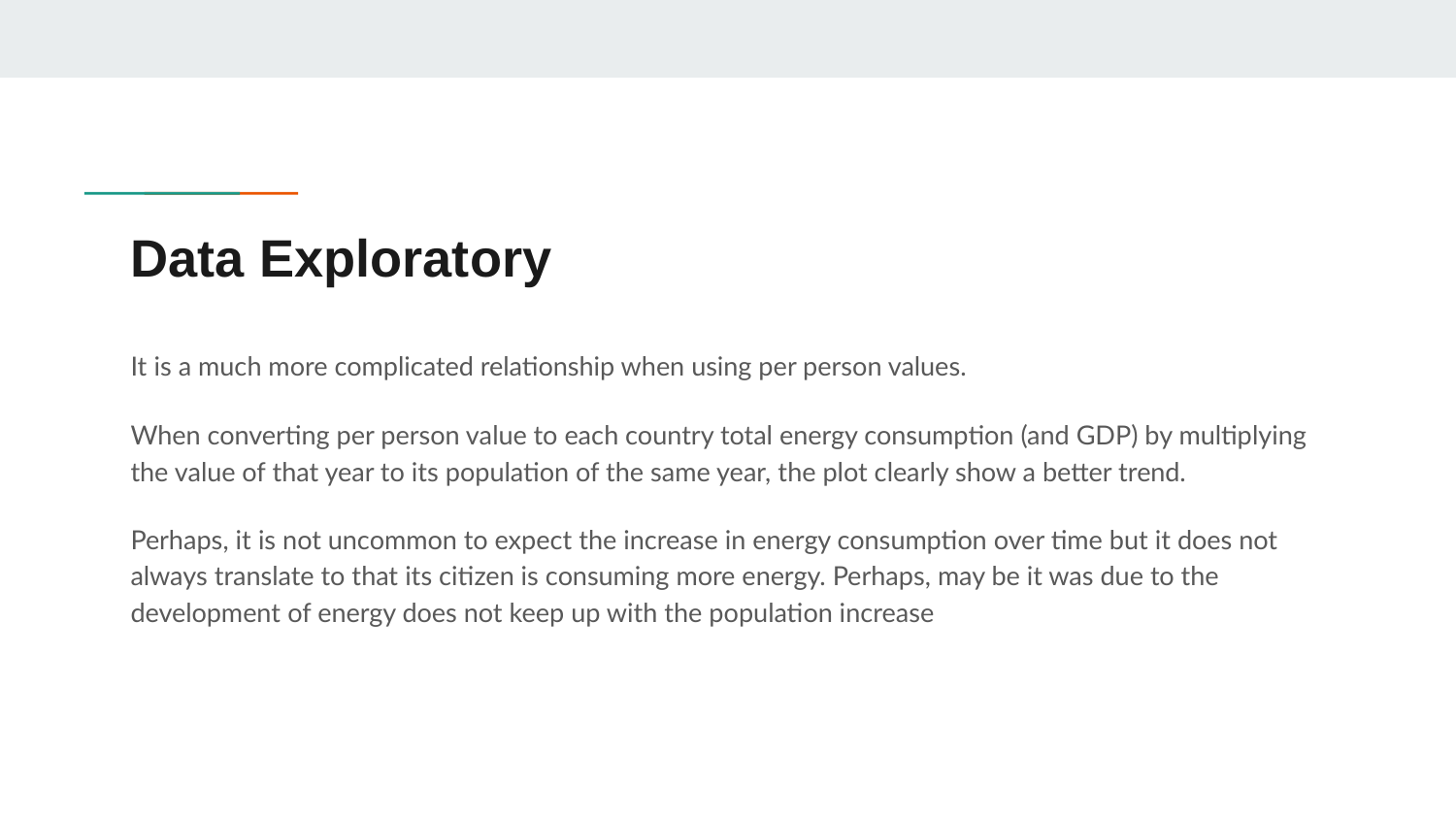

# Data Exploratory

It is a much more complicated relationship when using per person values.
When converting per person value to each country total energy consumption (and GDP) by multiplying the value of that year to its population of the same year, the plot clearly show a better trend.
Perhaps, it is not uncommon to expect the increase in energy consumption over time but it does not always translate to that its citizen is consuming more energy. Perhaps, may be it was due to the development of energy does not keep up with the population increase